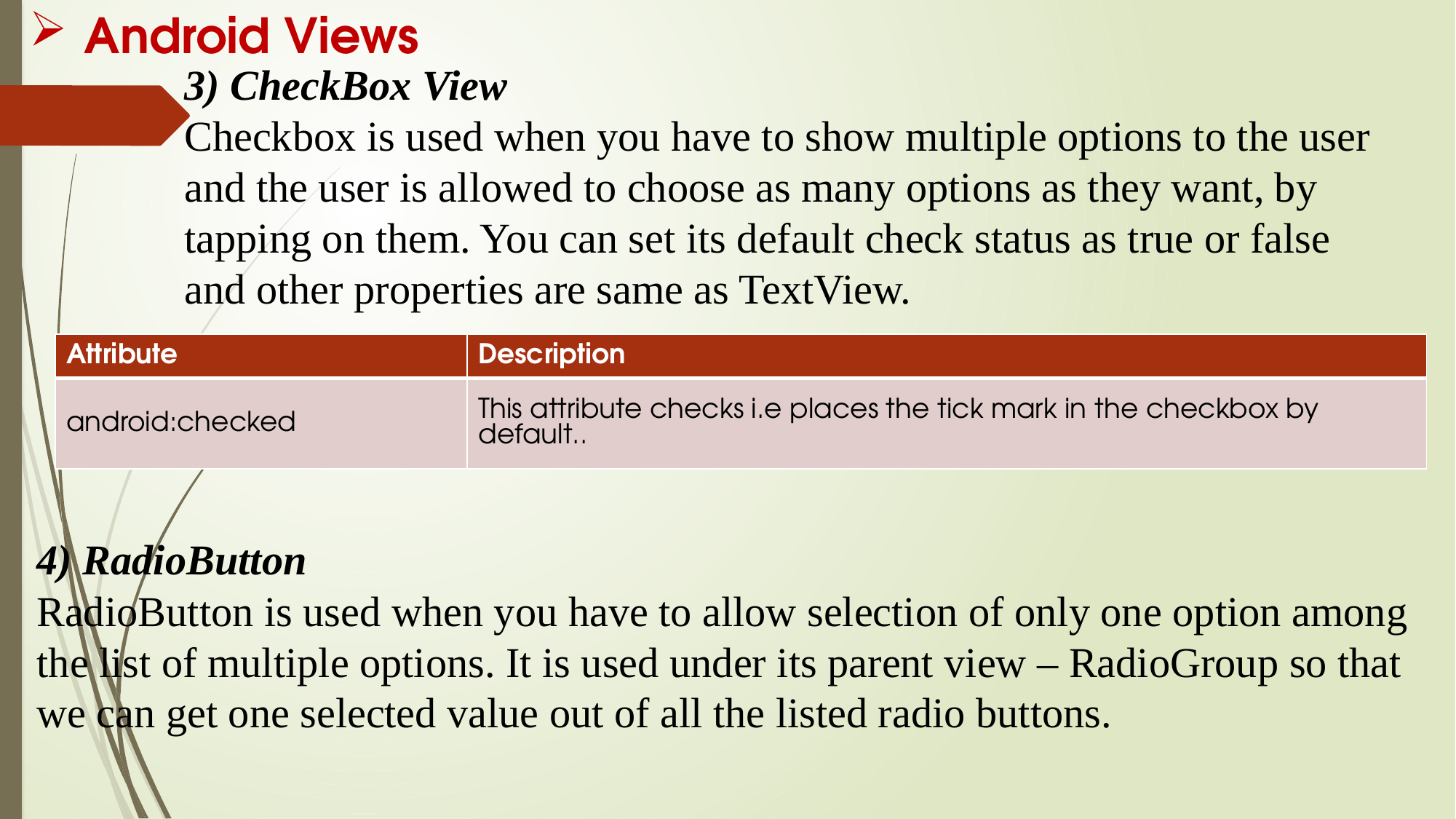

Android Views
3) CheckBox View
Checkbox is used when you have to show multiple options to the user and the user is allowed to choose as many options as they want, by tapping on them. You can set its default check status as true or false and other properties are same as TextView.

| Attribute | Description |
| --- | --- |
| android:checked | This attribute checks i.e places the tick mark in the checkbox by default.. |
4) RadioButton
RadioButton is used when you have to allow selection of only one option among the list of multiple options. It is used under its parent view – RadioGroup so that we can get one selected value out of all the listed radio buttons.